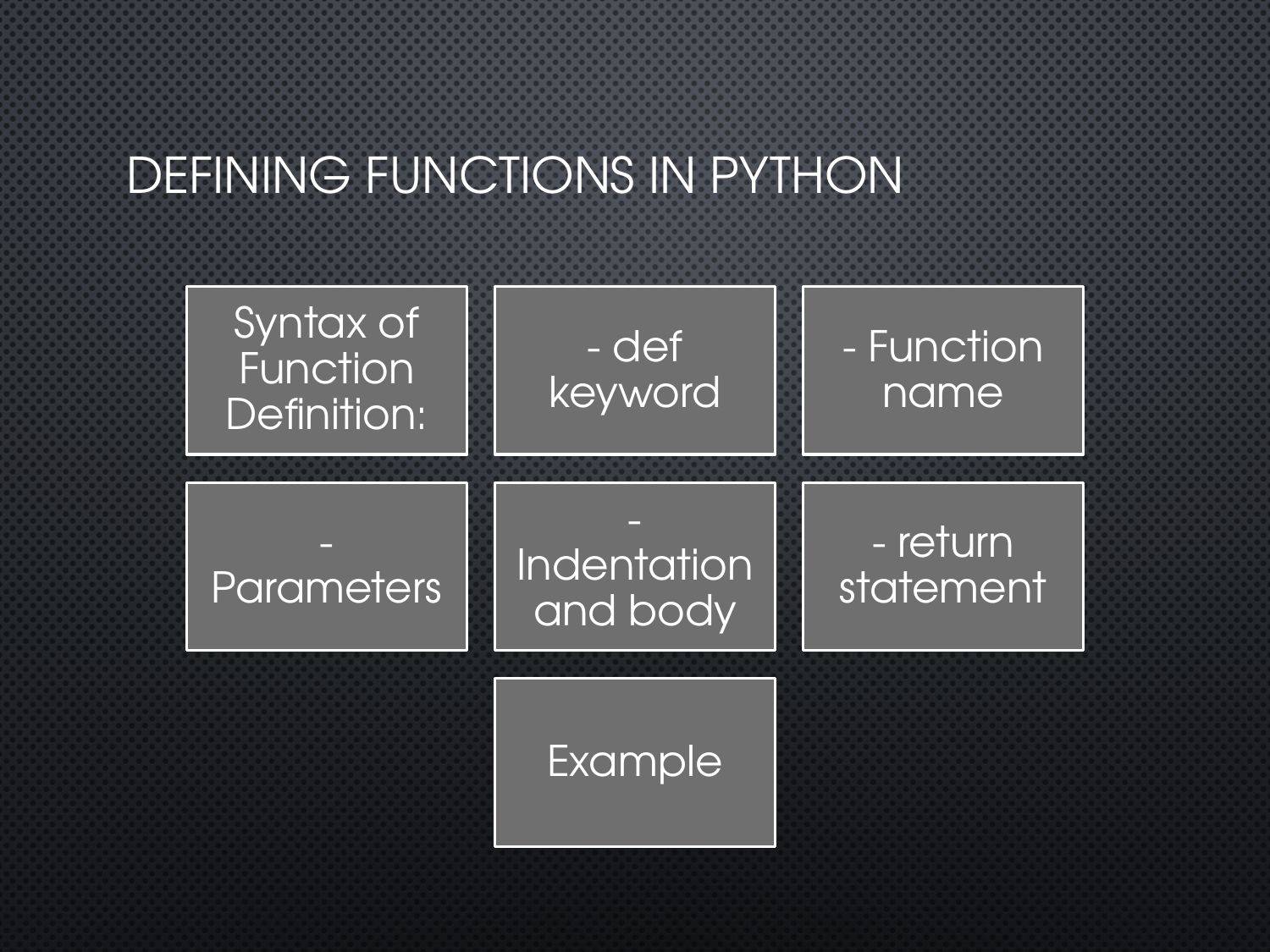

# Defining Functions in Python
Syntax of Function Definition:
- def keyword
- Function name
- Parameters
- Indentation and body
- return statement
Example